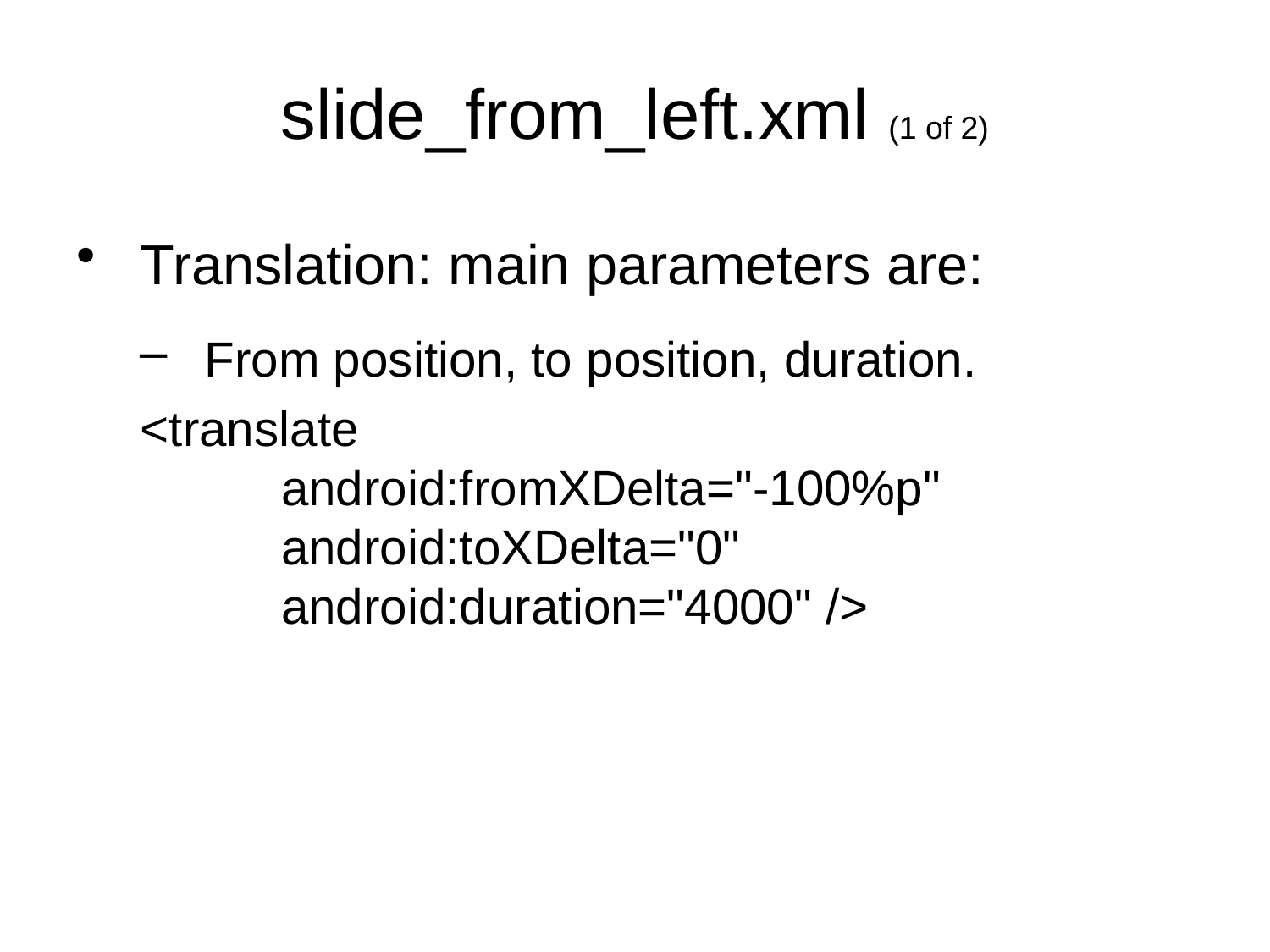

# slide_from_left.xml (1 of 2)
Translation: main parameters are:
From position, to position, duration.
	<translate
 	 android:fromXDelta="-100%p"
 	 android:toXDelta="0"
 	 android:duration="4000" />